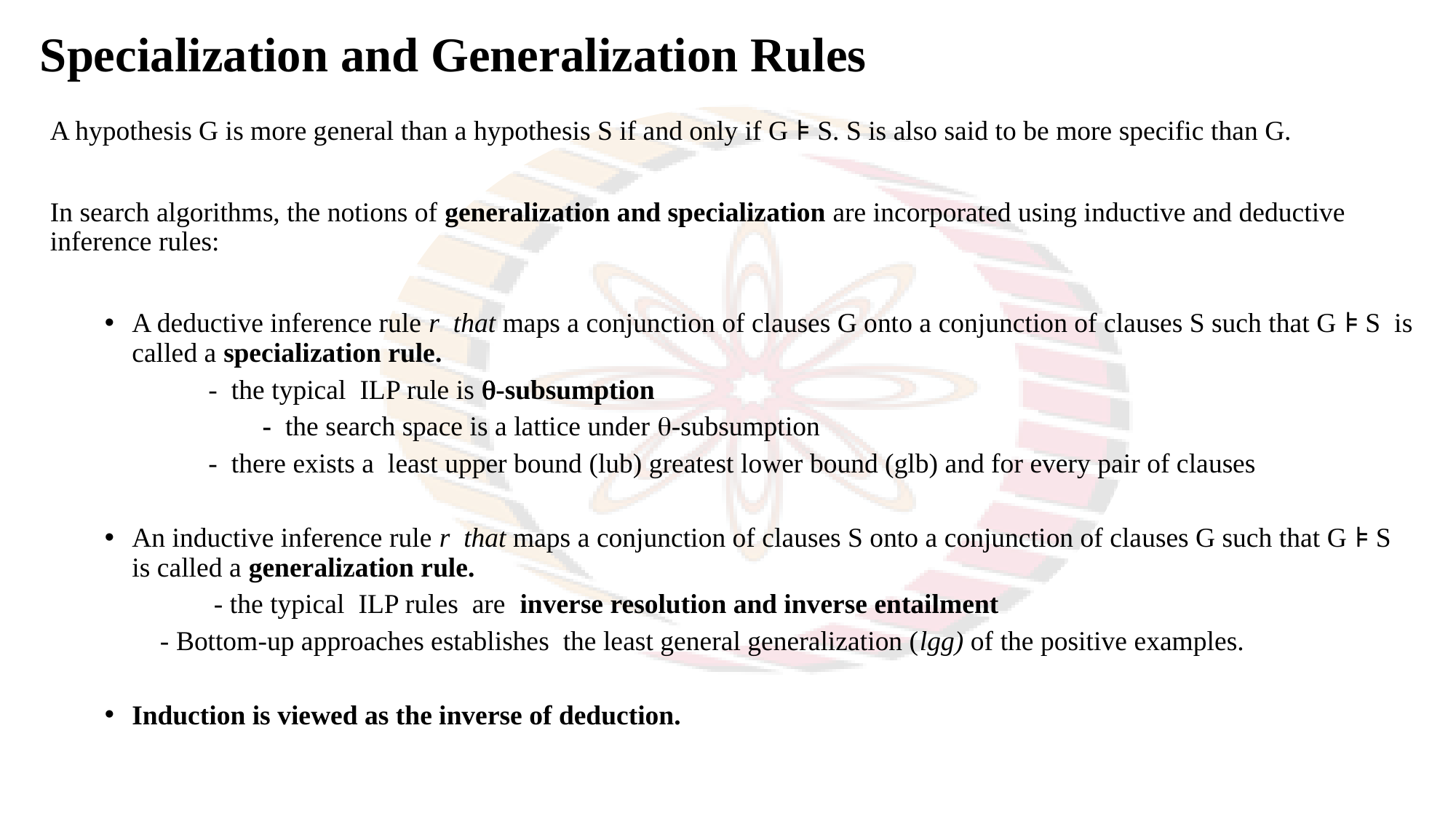

Specialization and Generalization Rules
A hypothesis G is more general than a hypothesis S if and only if G ⊧ S. S is also said to be more specific than G.

In search algorithms, the notions of generalization and specialization are incorporated using inductive and deductive inference rules:

A deductive inference rule r  that maps a conjunction of clauses G onto a conjunction of clauses S such that G ⊧ S  is called a specialization rule.
               -  the typical  ILP rule is θ-subsumption
	       -  the search space is a lattice under θ-subsumption
               -  there exists a  least upper bound (lub) greatest lower bound (glb) and for every pair of clauses

An inductive inference rule r  that maps a conjunction of clauses S onto a conjunction of clauses G such that G ⊧ S is called a generalization rule.
	- the typical  ILP rules  are  inverse resolution and inverse entailment
        - Bottom-up approaches establishes  the least general generalization (lgg) of the positive examples.

Induction is viewed as the inverse of deduction.